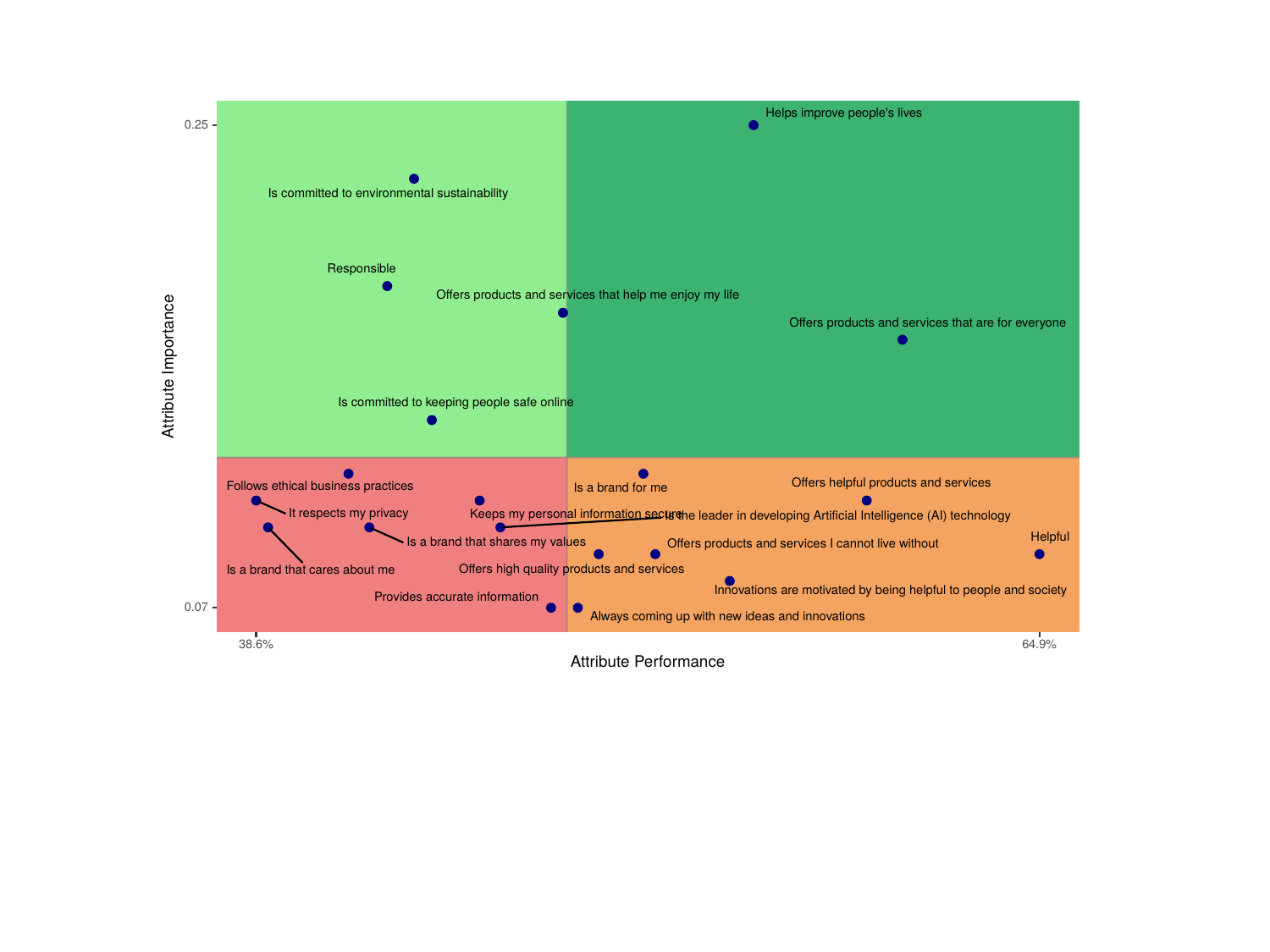

Helps improve people's lives
0.25

Is committed to environmental sustainability
Responsible

Offers products and services that help me enjoy my life

Offers products and services that are for everyone

Attribute Importance

Is committed to keeping people safe online

Offers helpful products and services
Follows ethical business practices
Is a brand for me

It respects my privacy
Keeps my personal information secure
Is the leader in developing Artificial Intelligence (AI) technology

Helpful
Is a brand that shares my values
Offers products and services I cannot live without

Offers high quality products and services
Is a brand that cares about me

Innovations are motivated by being helpful to people and society
Provides accurate information
0.07

Always coming up with new ideas and innovations

38.6%
64.9%
Attribute Performance